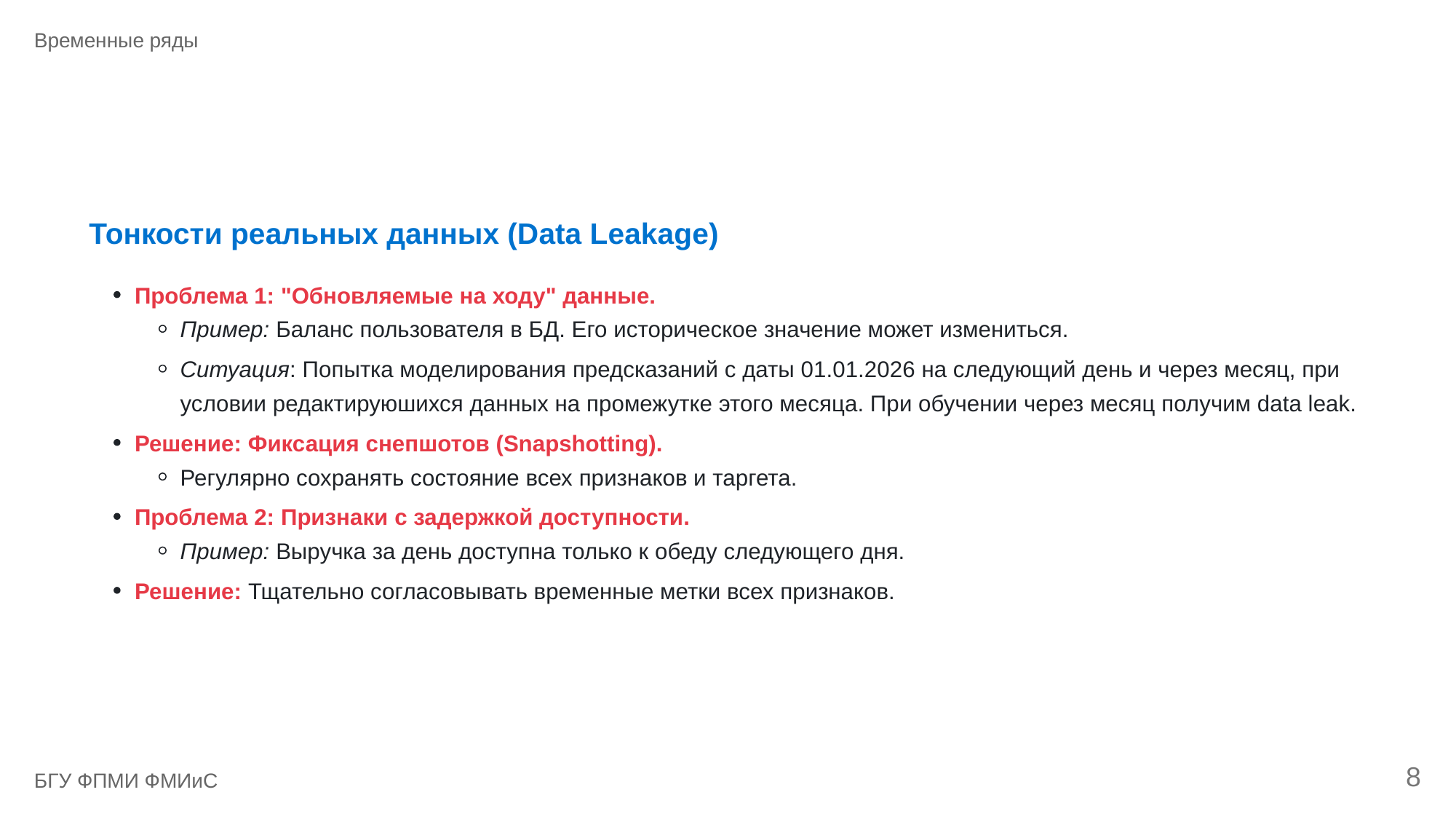

Временные ряды
Тонкости реальных данных (Data Leakage)
Проблема 1: "Обновляемые на ходу" данные.

Пример: Баланс пользователя в БД. Его историческое значение может измениться.

Ситуация: Попытка моделирования предсказаний с даты 01.01.2026 на следующий день и через месяц, при

условии редактируюшихся данных на промежутке этого месяца. При обучении через месяц получим data leak.
Решение: Фиксация снепшотов (Snapshotting).

Регулярно сохранять состояние всех признаков и таргета.

Проблема 2: Признаки с задержкой доступности.

Пример: Выручка за день доступна только к обеду следующего дня.

Решение: Тщательно согласовывать временные метки всех признаков.

8
БГУ ФПМИ ФМИиС